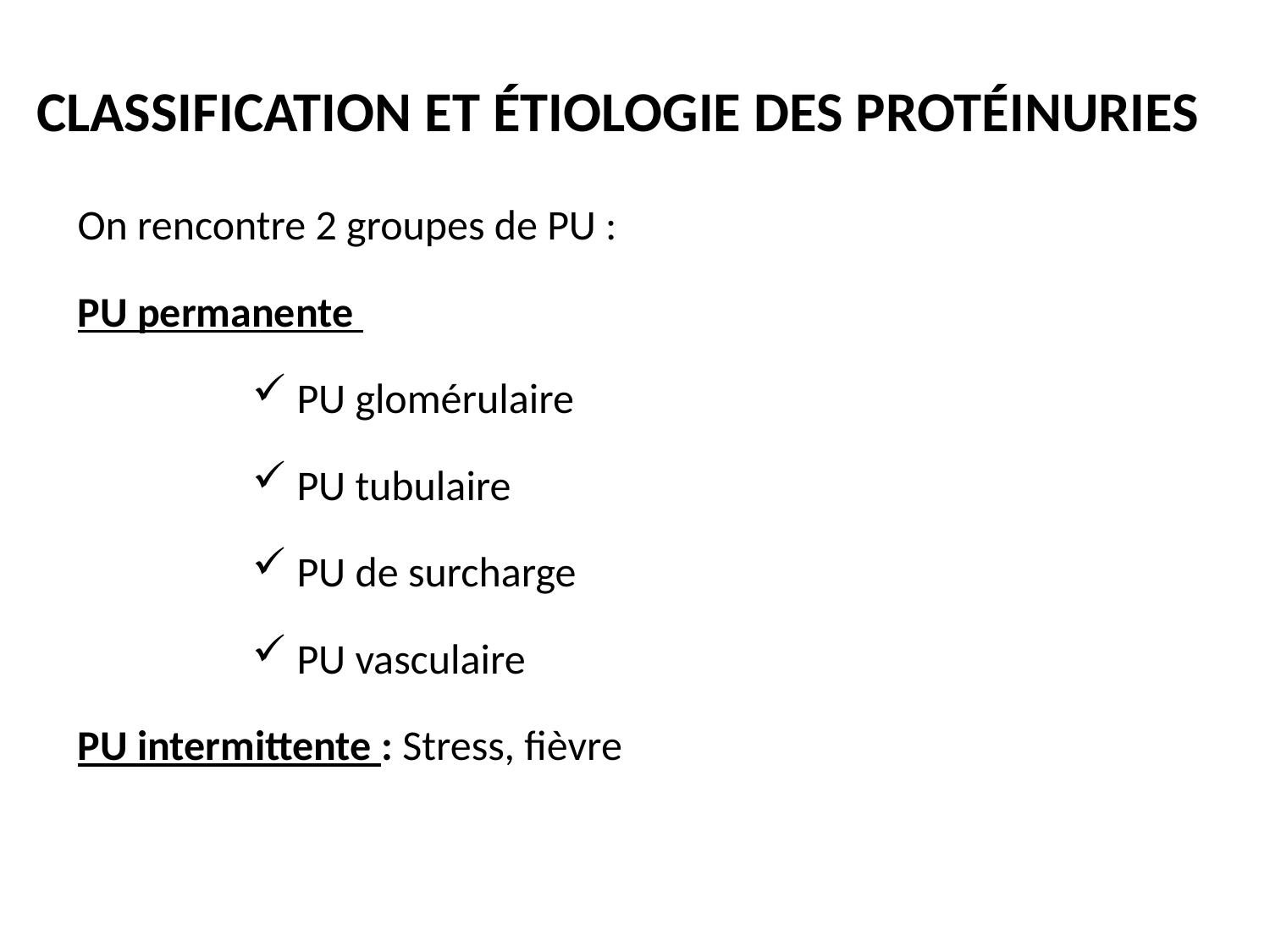

# CLASSIFICATION ET ÉTIOLOGIE DES PROTÉINURIES
On rencontre 2 groupes de PU :
PU permanente
 PU glomérulaire
 PU tubulaire
 PU de surcharge
 PU vasculaire
PU intermittente : Stress, fièvre